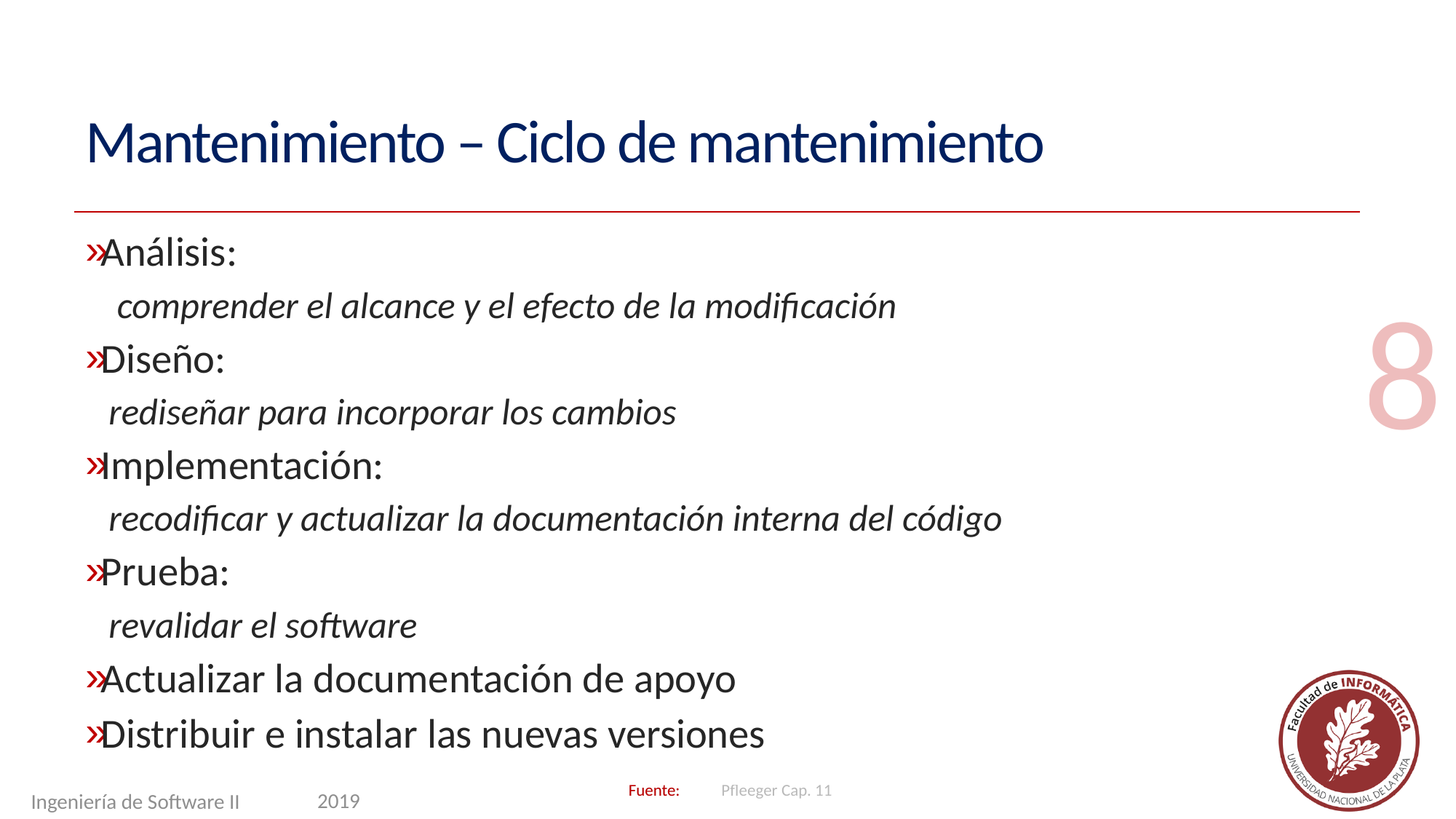

# Mantenimiento – Ciclo de mantenimiento
Análisis:
 comprender el alcance y el efecto de la modificación
Diseño:
rediseñar para incorporar los cambios
Implementación:
recodificar y actualizar la documentación interna del código
Prueba:
revalidar el software
Actualizar la documentación de apoyo
Distribuir e instalar las nuevas versiones

8
Pfleeger Cap. 11
2019
Ingeniería de Software II